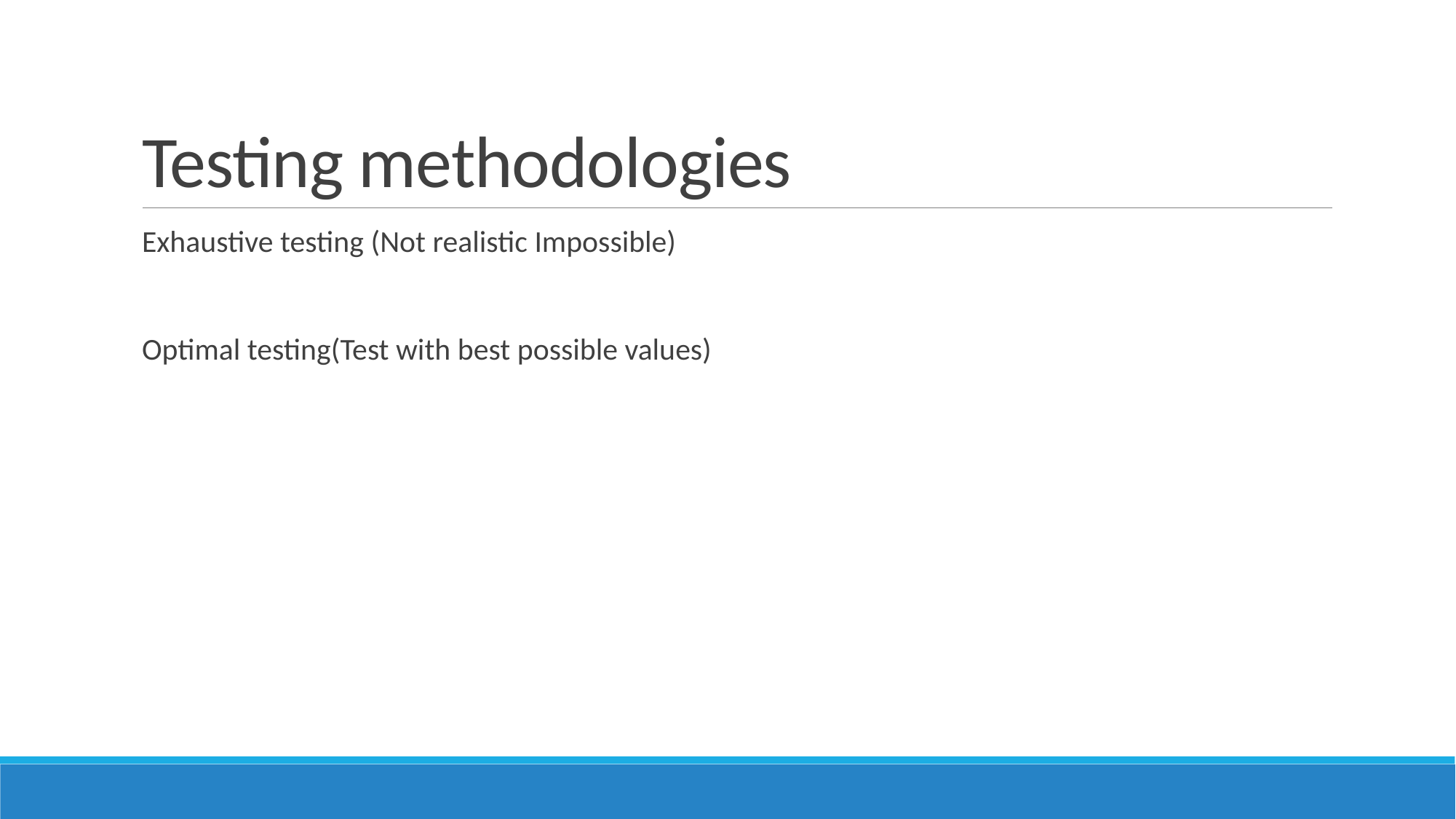

# Testing methodologies
Exhaustive testing (Not realistic Impossible)

Optimal testing(Test with best possible values)